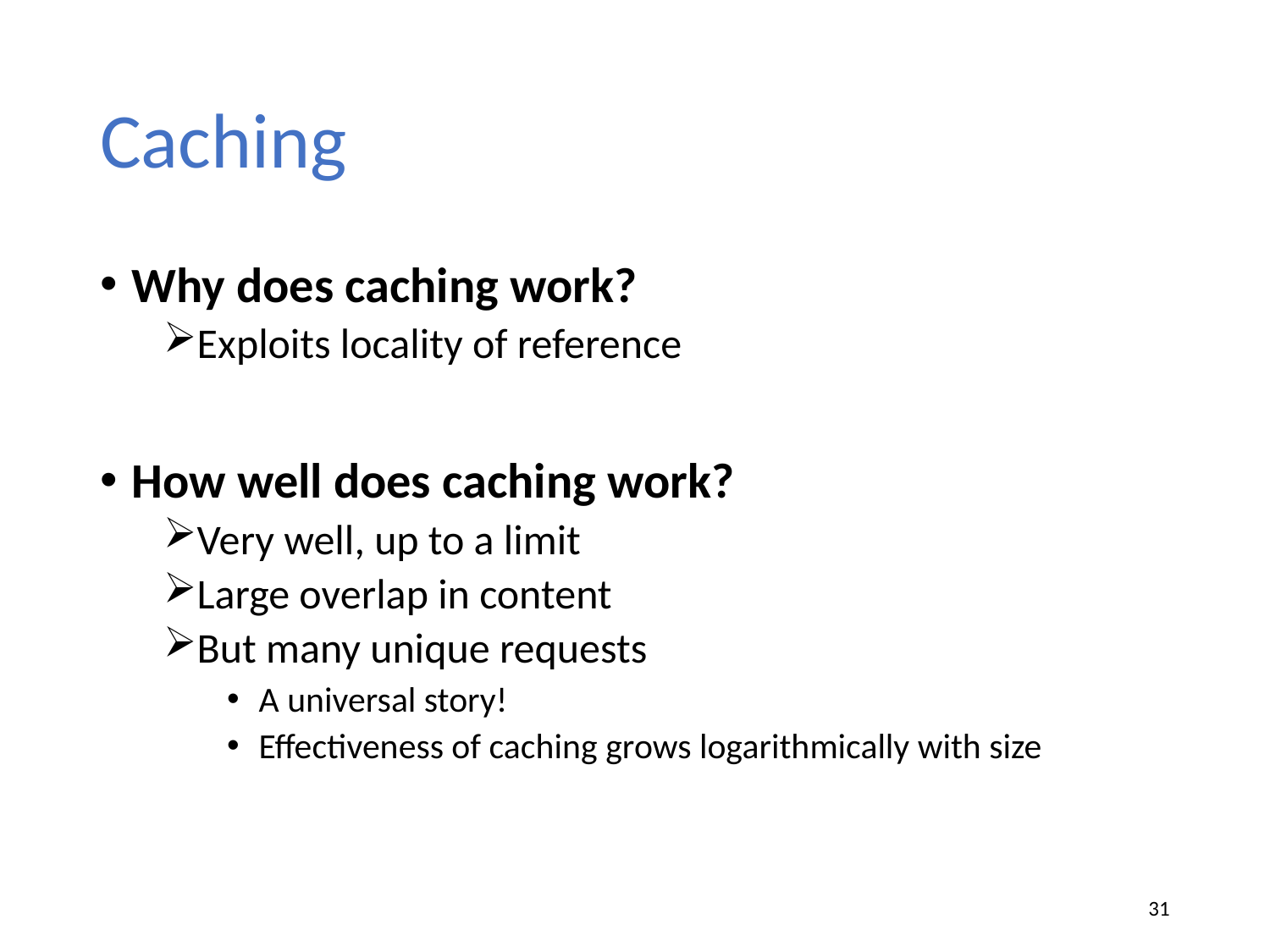

# Caching
Why does caching work?
Exploits locality of reference

How well does caching work?
Very well, up to a limit
Large overlap in content
But many unique requests
A universal story!
Effectiveness of caching grows logarithmically with size

31